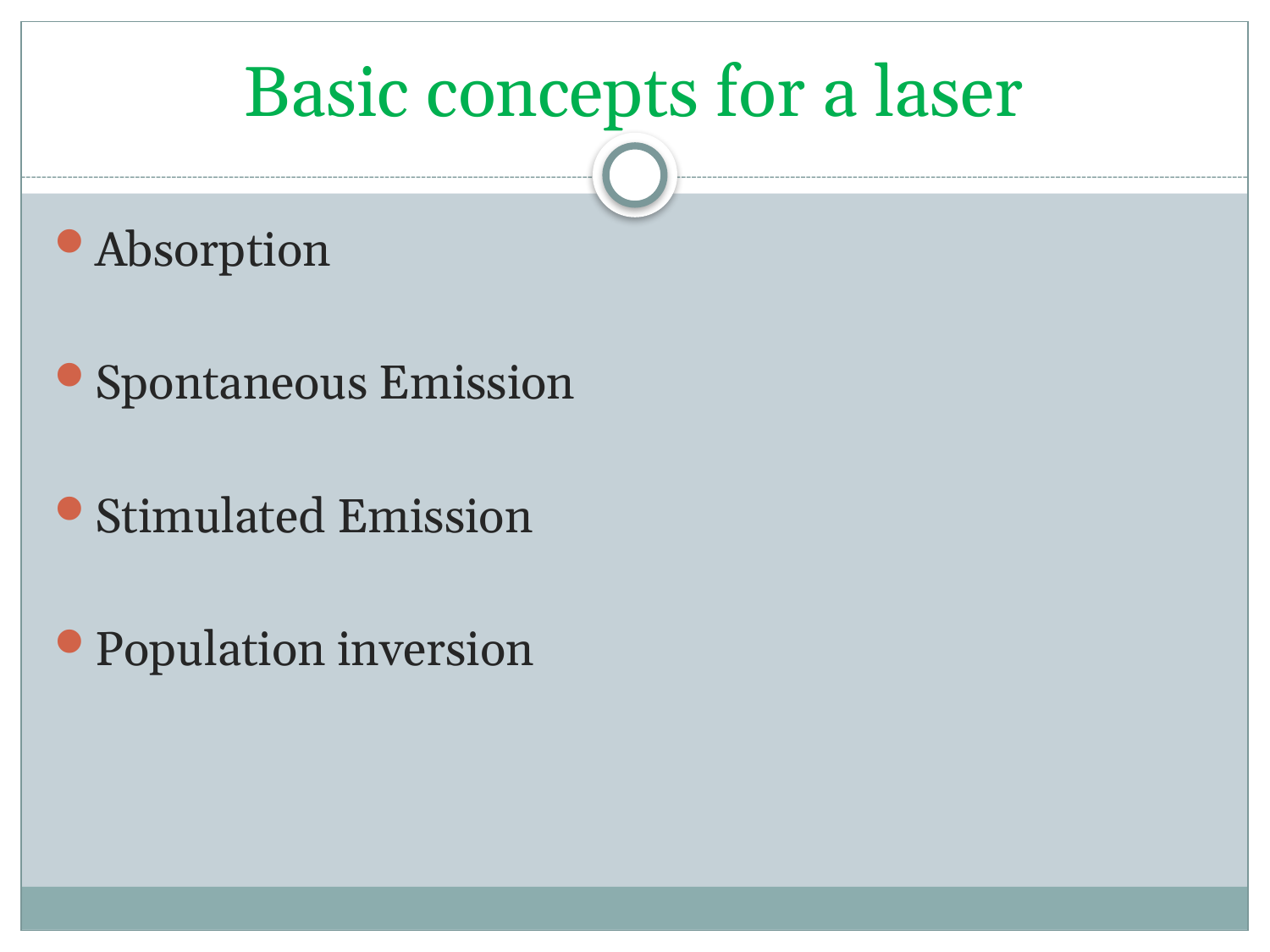

# Basic concepts for a laser
Absorption

Spontaneous Emission

Stimulated Emission

Population inversion